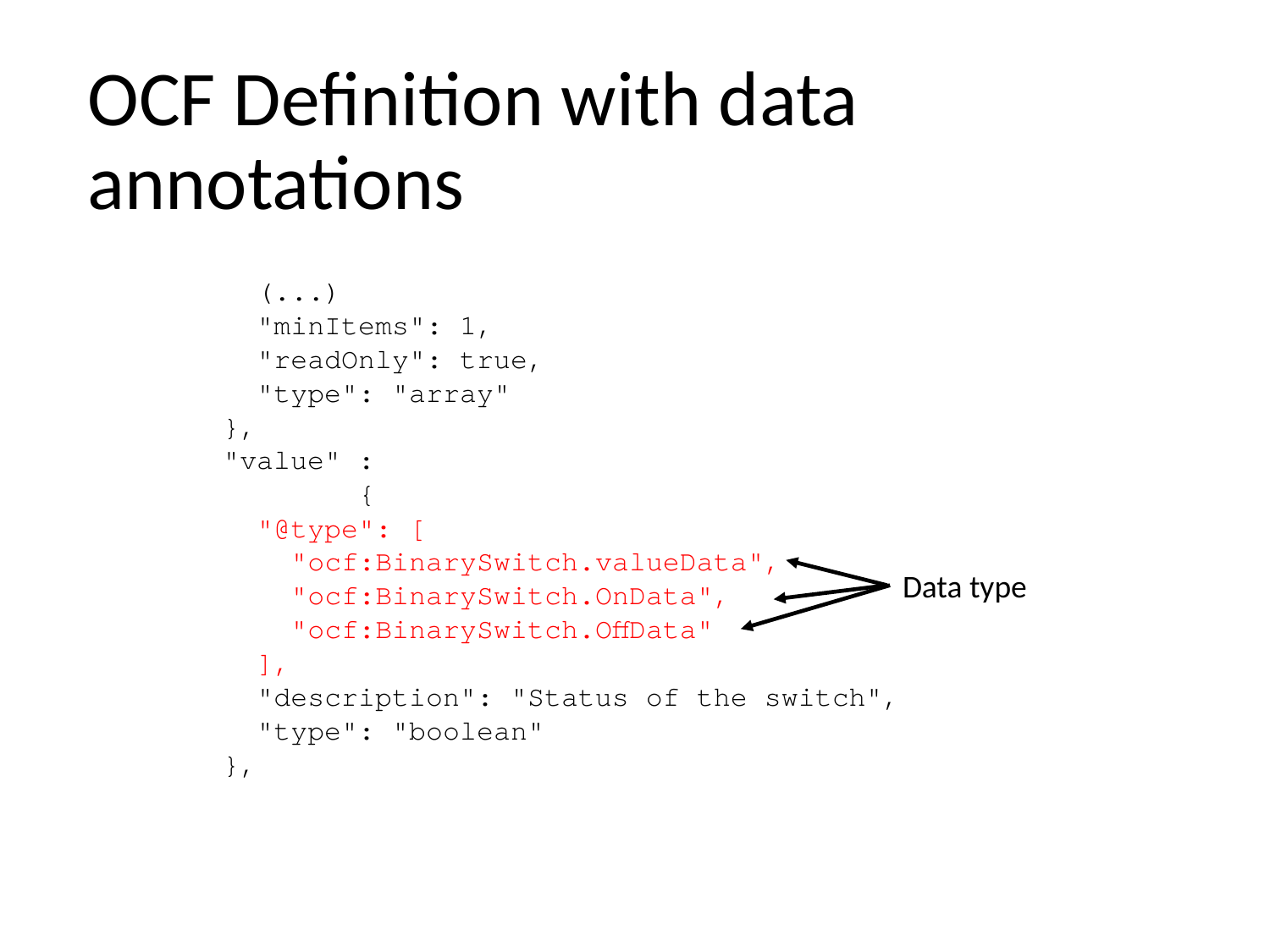

# OCF Definition with data annotations
          (...)
          "minItems": 1,
          "readOnly": true,
          "type": "array"
        },
        "value" :
                {
          "@type": [
            "ocf:BinarySwitch.valueData",
            "ocf:BinarySwitch.OnData",
            "ocf:BinarySwitch.OffData"
          ],
          "description": "Status of the switch",
          "type": "boolean"
        },
Data type